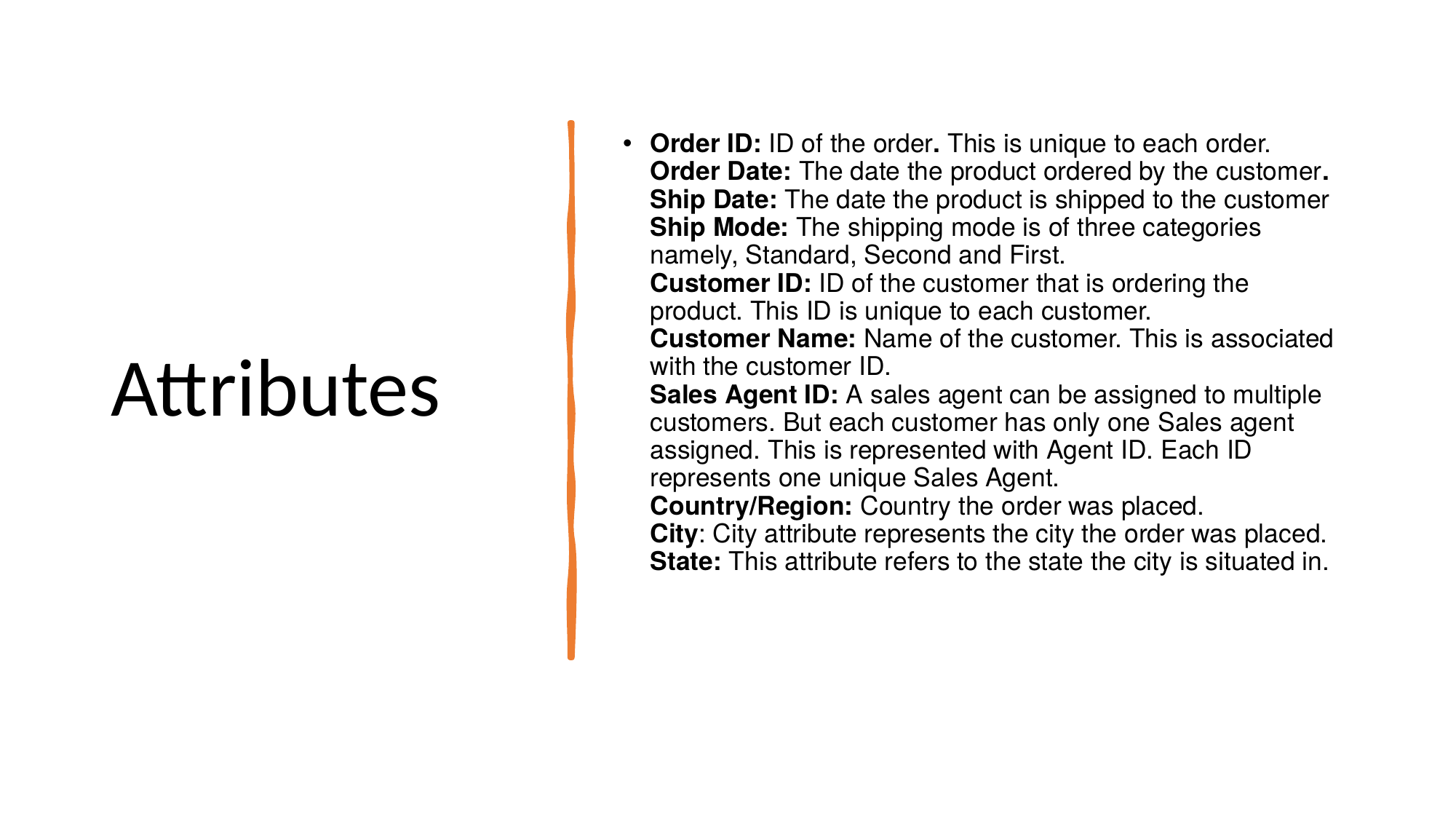

# Attributes
Order ID: ID of the order. This is unique to each order.
Order Date: The date the product ordered by the customer.
Ship Date: The date the product is shipped to the customer
Ship Mode: The shipping mode is of three categories namely, Standard, Second and First.
Customer ID: ID of the customer that is ordering the product. This ID is unique to each customer.
Customer Name: Name of the customer. This is associated with the customer ID.
Sales Agent ID: A sales agent can be assigned to multiple customers. But each customer has only one Sales agent assigned. This is represented with Agent ID. Each ID represents one unique Sales Agent.
Country/Region: Country the order was placed.
City: City attribute represents the city the order was placed.
State: This attribute refers to the state the city is situated in.